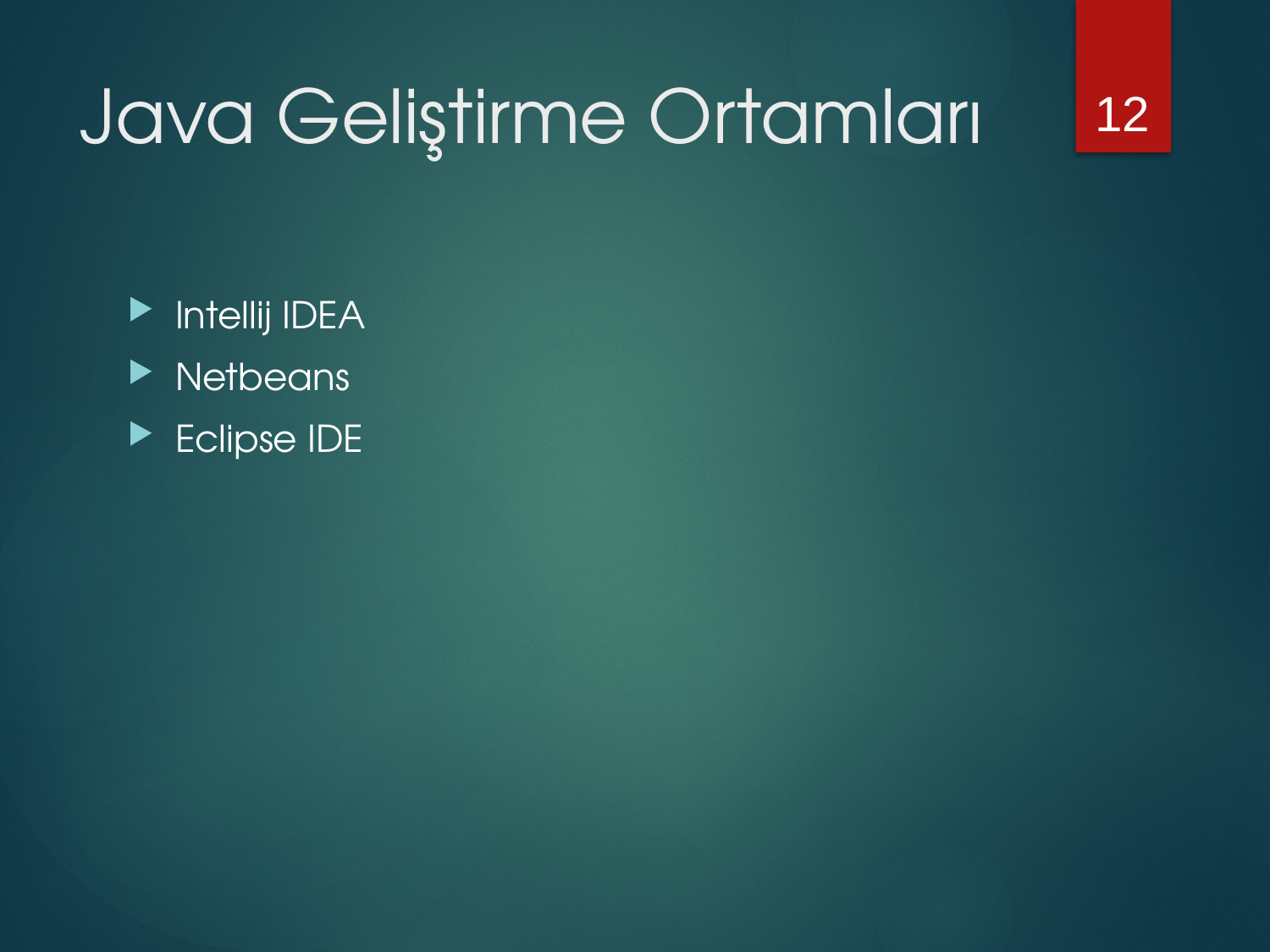

12
# Java Geliştirme Ortamları
Intellij IDEA
Netbeans
Eclipse IDE